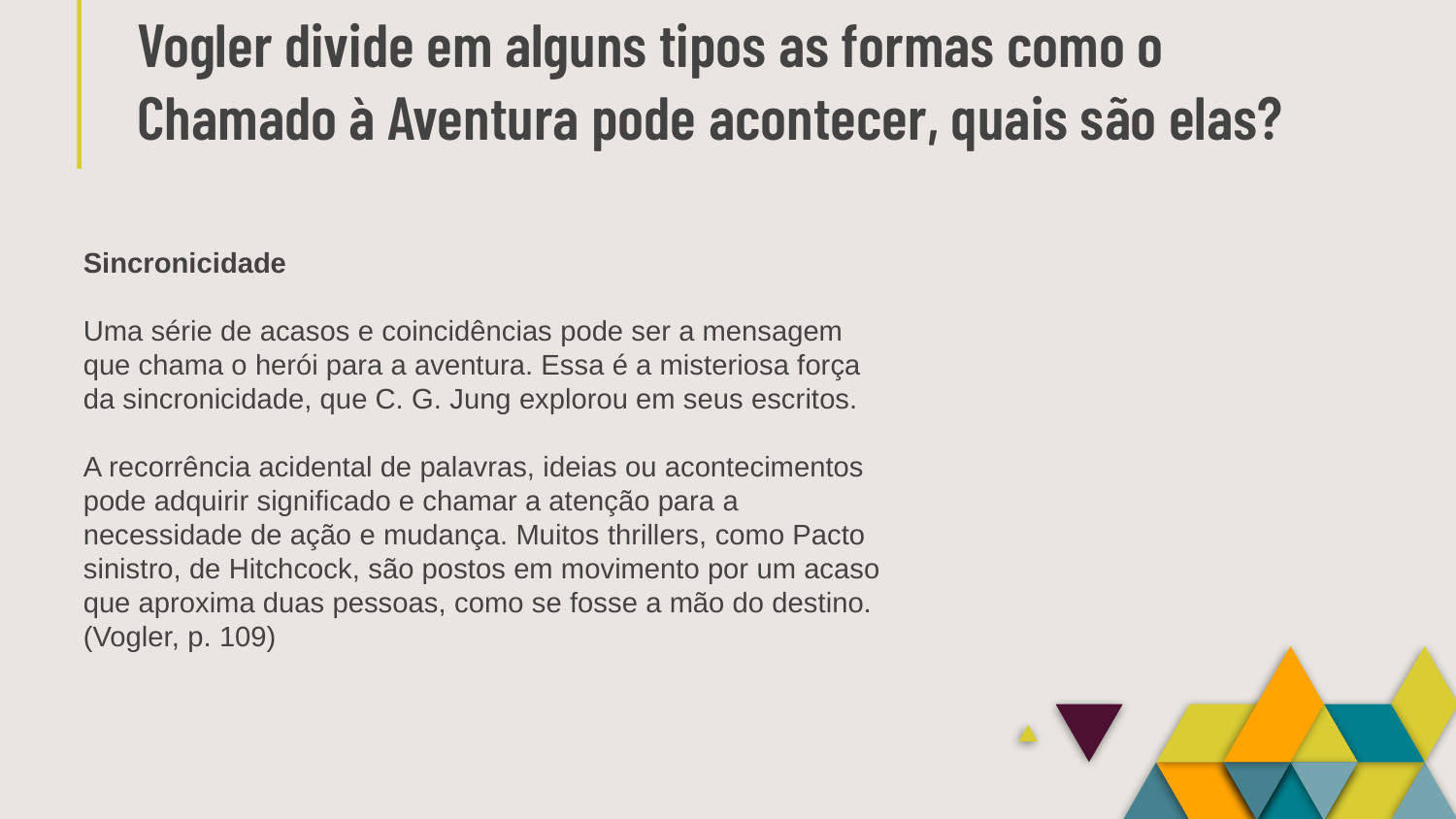

# Vogler divide em alguns tipos as formas como o Chamado à Aventura pode acontecer, quais são elas?
Sincronicidade

Uma série de acasos e coincidências pode ser a mensagem que chama o herói para a aventura. Essa é a misteriosa força da sincronicidade, que C. G. Jung explorou em seus escritos.

A recorrência acidental de palavras, ideias ou acontecimentos pode adquirir significado e chamar a atenção para a necessidade de ação e mudança. Muitos thrillers, como Pacto sinistro, de Hitchcock, são postos em movimento por um acaso que aproxima duas pessoas, como se fosse a mão do destino. (Vogler, p. 109)